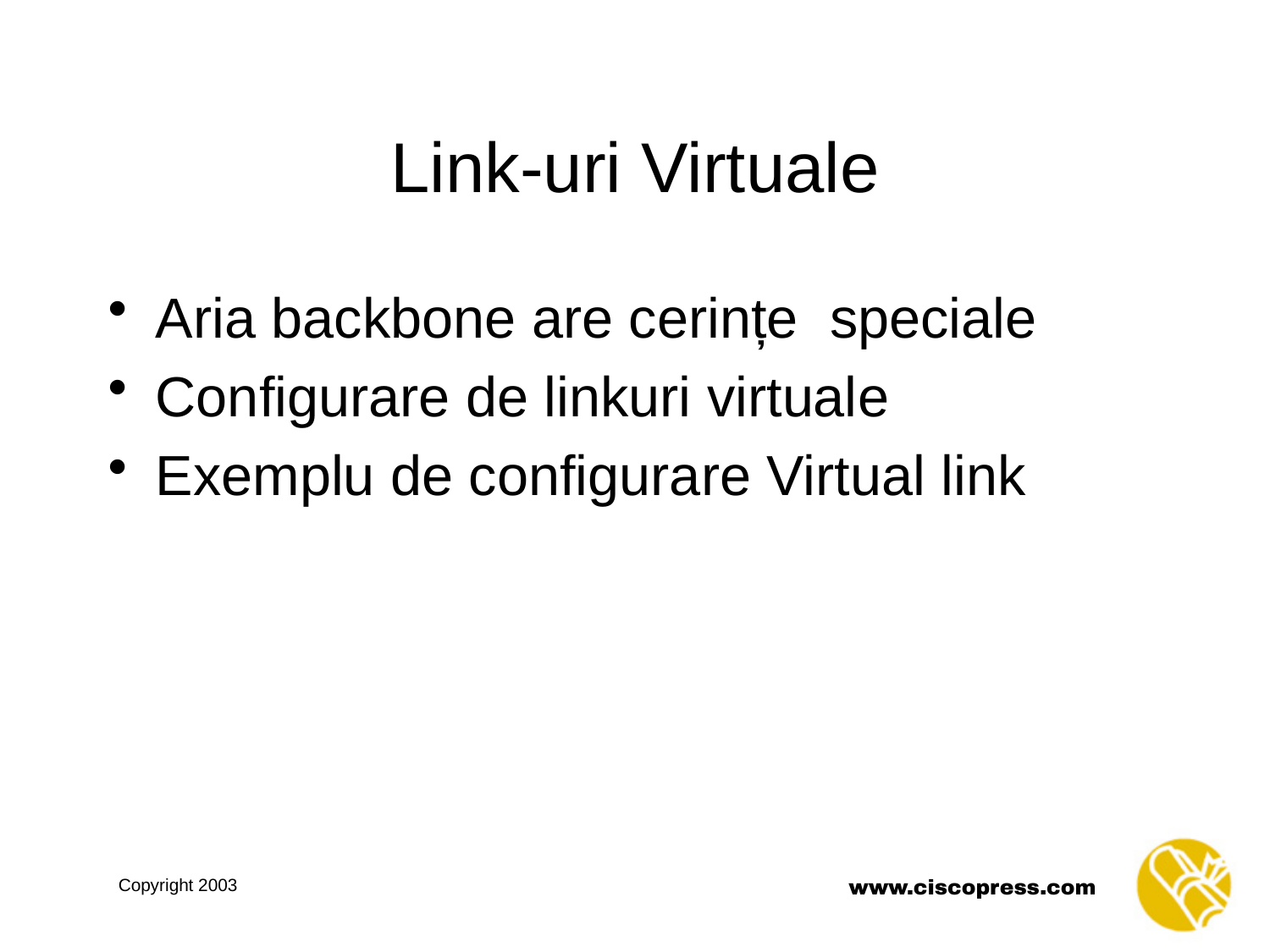

# Link-uri Virtuale
Aria backbone are cerințe  speciale
Configurare de linkuri virtuale
Exemplu de configurare Virtual link